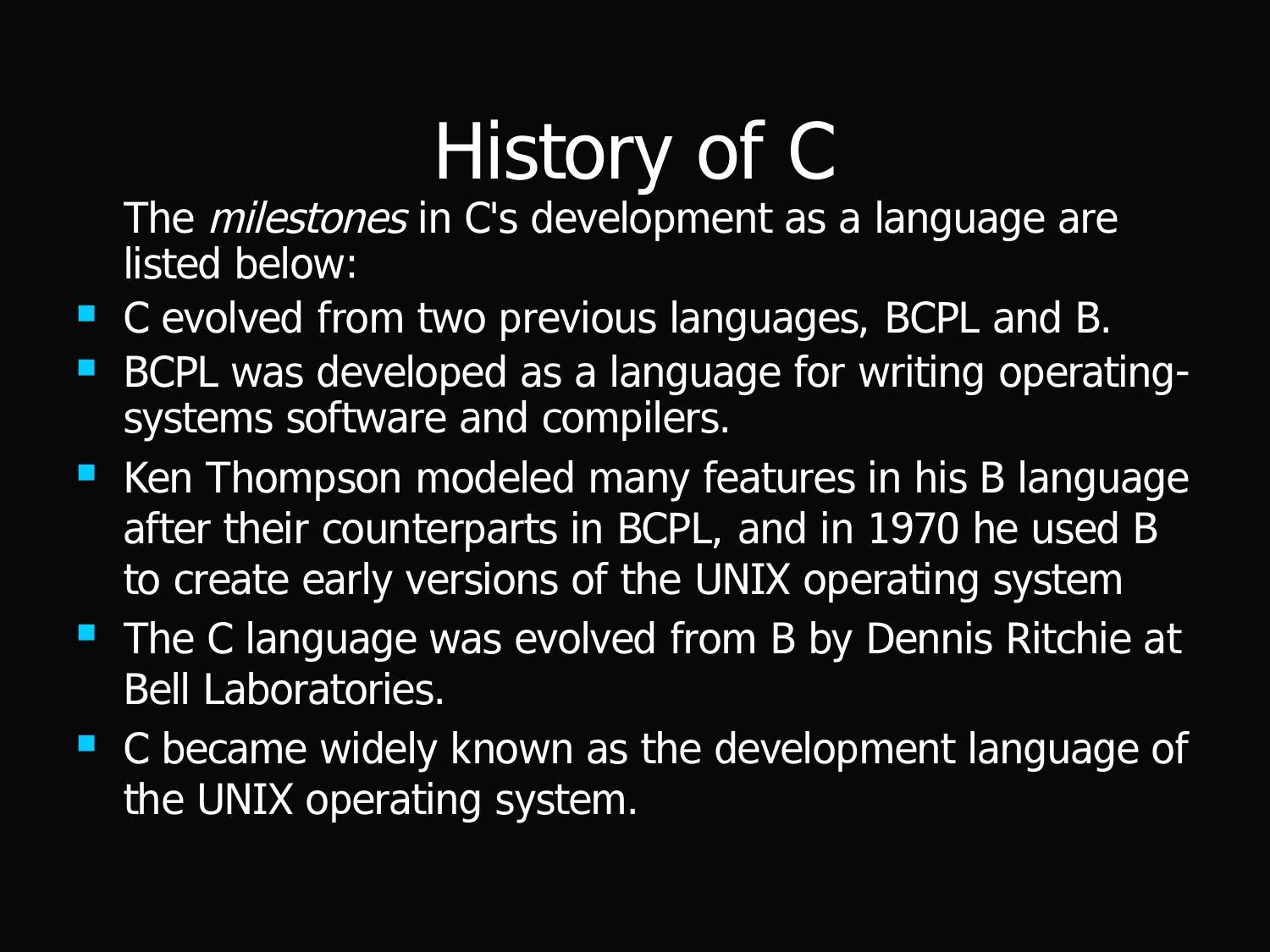

# History of C
	The milestones in C's development as a language are listed below:
C evolved from two previous languages, BCPL and B.
BCPL was developed as a language for writing operating-systems software and compilers.
Ken Thompson modeled many features in his B language after their counterparts in BCPL, and in 1970 he used B to create early versions of the UNIX operating system
The C language was evolved from B by Dennis Ritchie at Bell Laboratories.
C became widely known as the development language of the UNIX operating system.